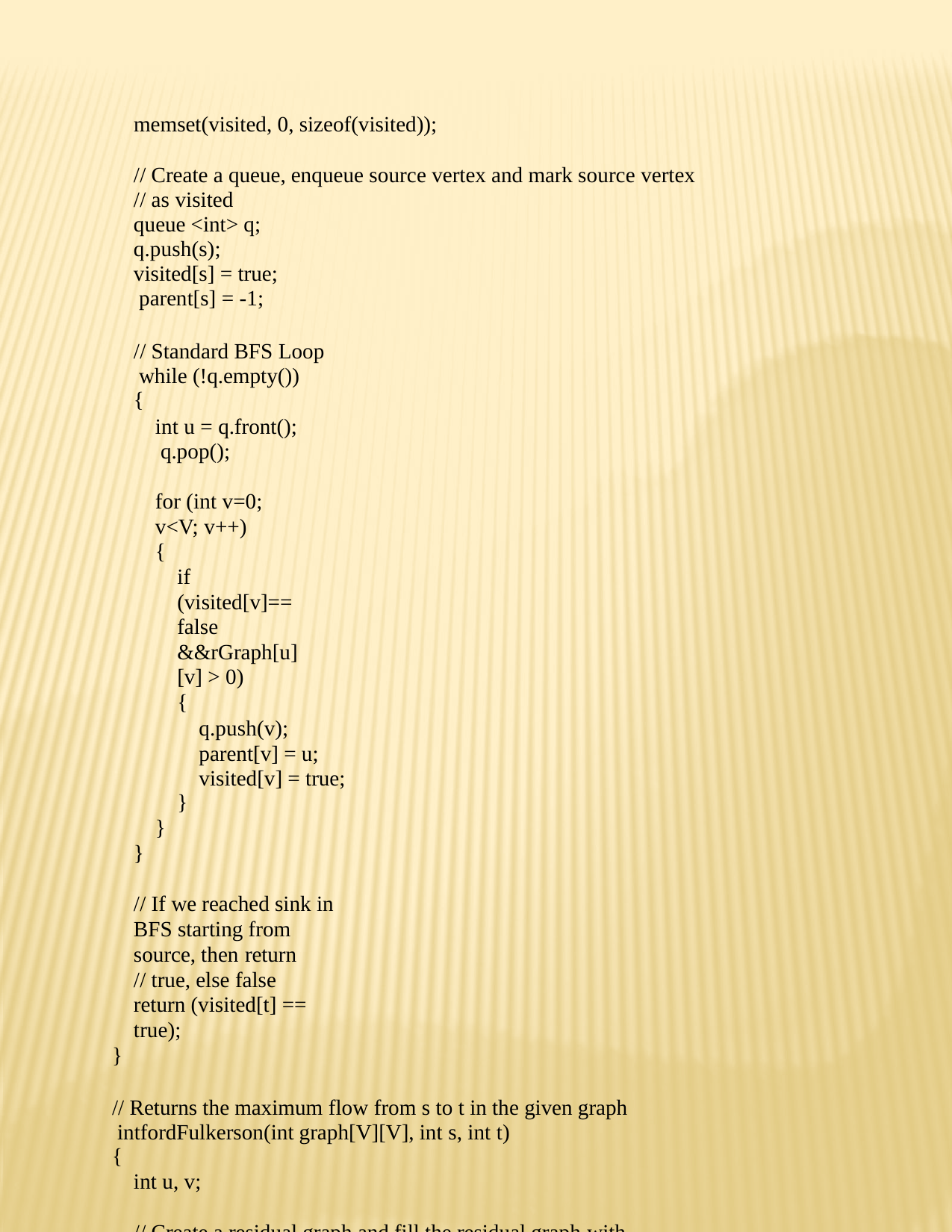

memset(visited, 0, sizeof(visited));

// Create a queue, enqueue source vertex and mark source vertex
// as visited  queue <int> q;  q.push(s);  visited[s] = true;  parent[s] = -1;

// Standard BFS Loop  while (!q.empty())
{
int u = q.front();  q.pop();

for (int v=0; v<V; v++)
{
if (visited[v]==false &&rGraph[u][v] > 0)
{
q.push(v);  parent[v] = u;  visited[v] = true;
}
}
}

// If we reached sink in BFS starting from source, then return
// true, else false
return (visited[t] == true);
}

// Returns the maximum flow from s to t in the given graph  intfordFulkerson(int graph[V][V], int s, int t)
{
int u, v;

// Create a residual graph and fill the residual graph with
// given capacities in the original graph as residual capacities
// in residual graph
intrGraph[V][V]; // Residual graph where rGraph[i][j] indicates